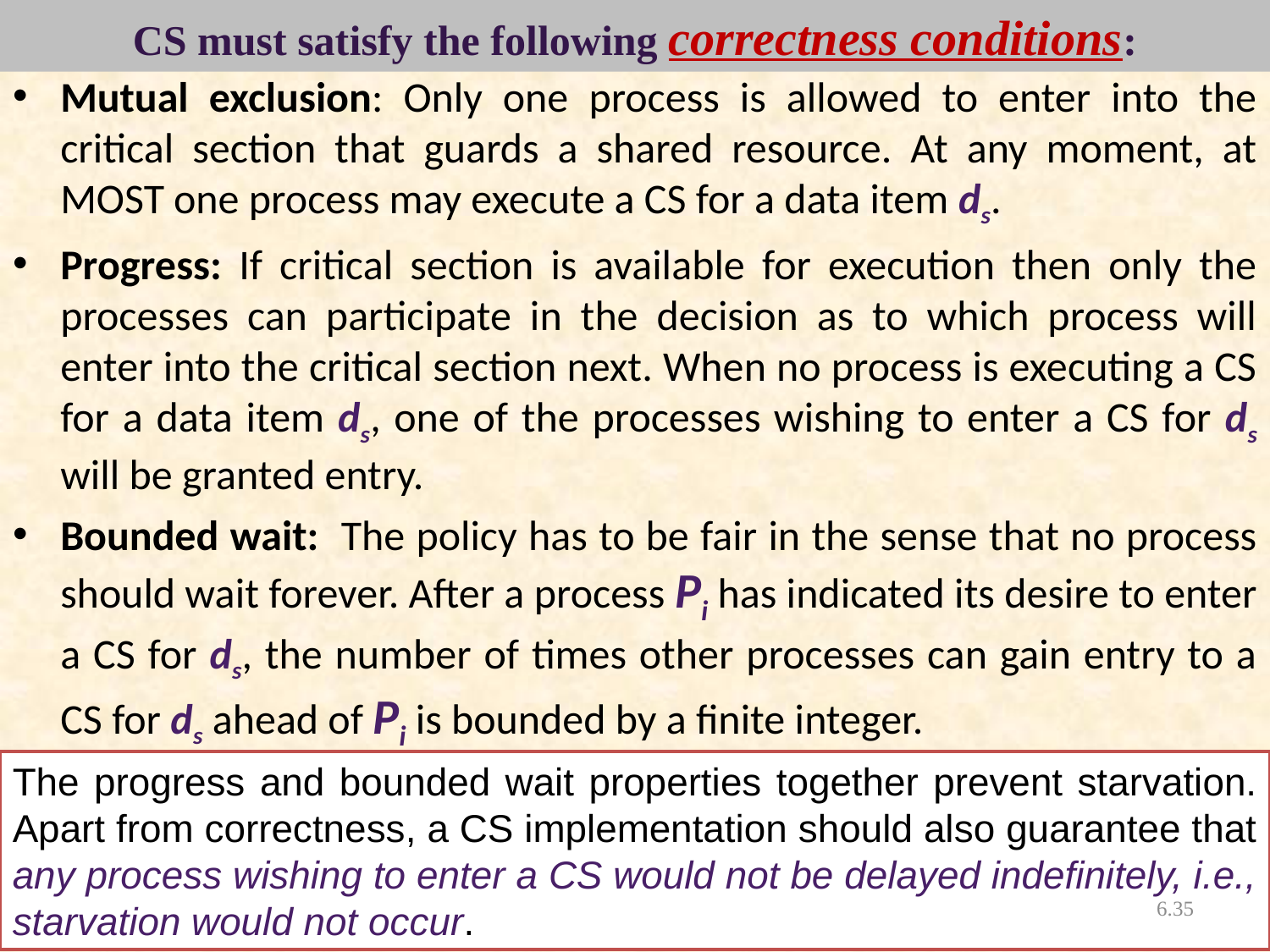

CS must satisfy the following correctness conditions:
Mutual exclusion: Only one process is allowed to enter into the critical section that guards a shared resource. At any moment, at MOST one process may execute a CS for a data item ds.
Progress: If critical section is available for execution then only the processes can participate in the decision as to which process will enter into the critical section next. When no process is executing a CS for a data item ds, one of the processes wishing to enter a CS for ds will be granted entry.
Bounded wait:  The policy has to be fair in the sense that no process should wait forever. After a process Pi has indicated its desire to enter a CS for ds, the number of times other processes can gain entry to a CS for ds ahead of Pi is bounded by a finite integer.
The progress and bounded wait properties together prevent starvation. Apart from correctness, a CS implementation should also guarantee that any process wishing to enter a CS would not be delayed indefinitely, i.e., starvation would not occur.
8/16/2018
CSEN3103/ Sec-A/NB
6.35